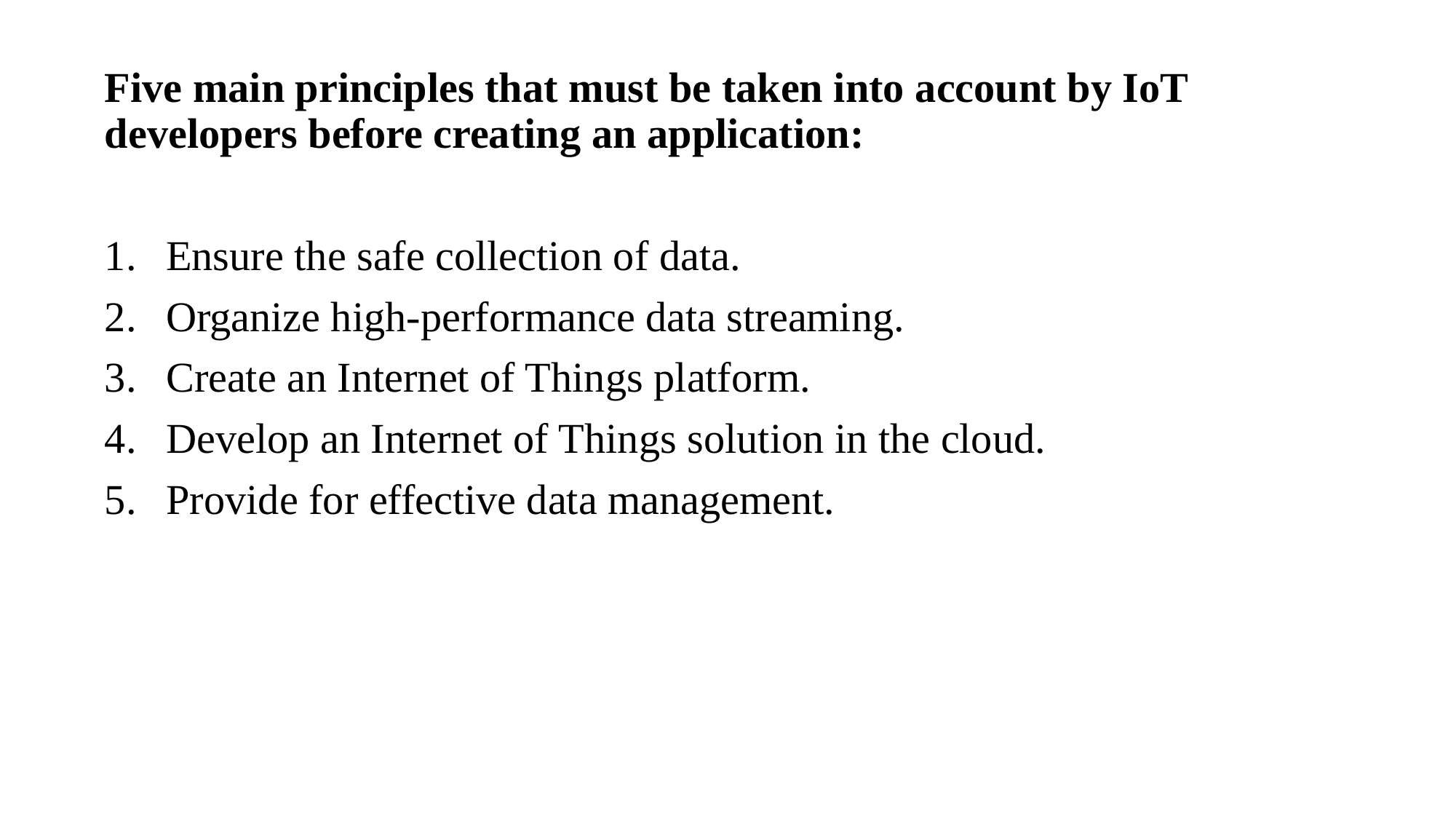

Five main principles that must be taken into account by IoT developers before creating an application:

Ensure the safe collection of data.
Organize high-performance data streaming.
Create an Internet of Things platform.
Develop an Internet of Things solution in the cloud.
Provide for effective data management.